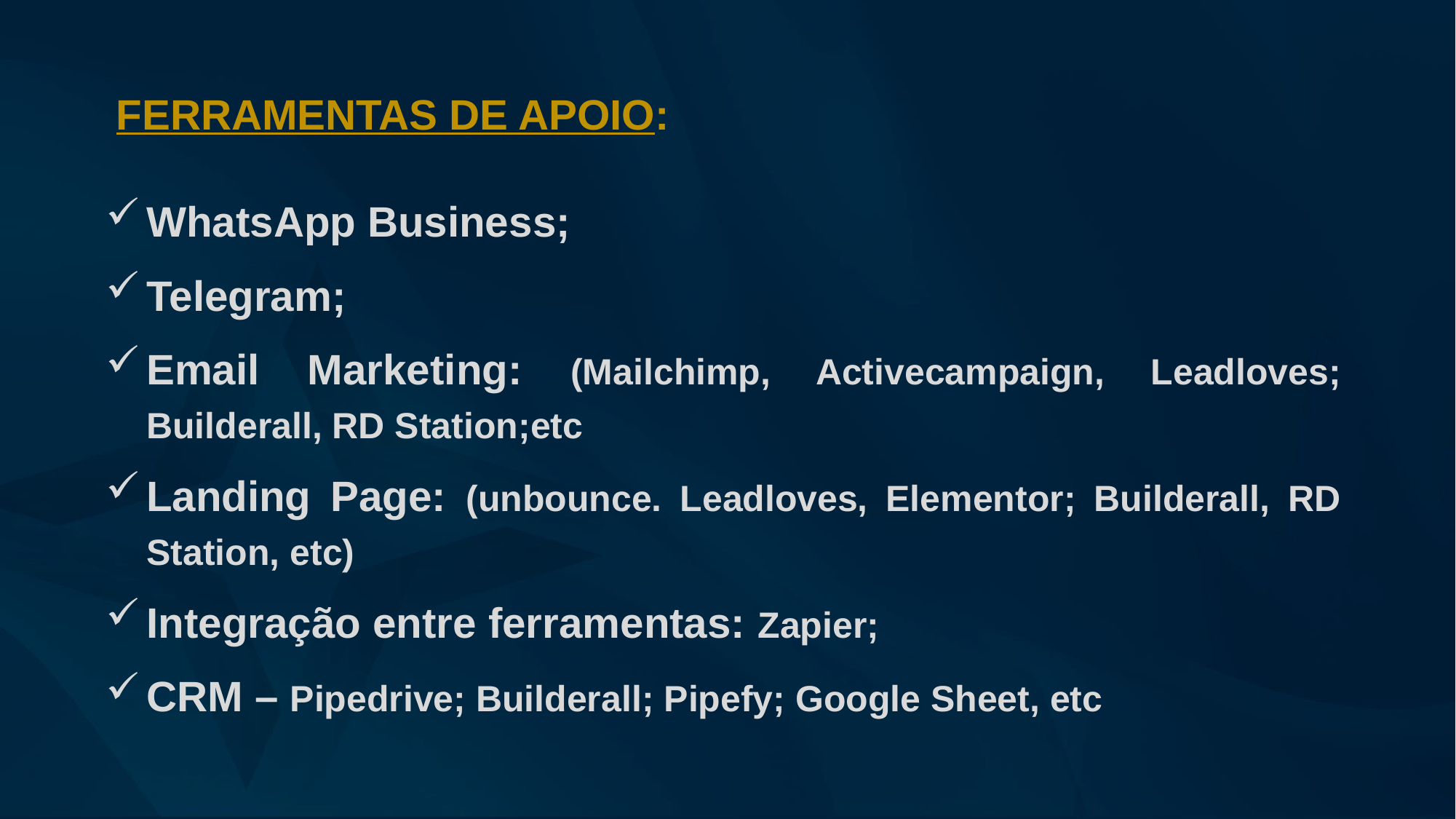

FERRAMENTAS DE APOIO:
WhatsApp Business;
Telegram;
Email Marketing: (Mailchimp, Activecampaign, Leadloves; Builderall, RD Station;etc
Landing Page: (unbounce. Leadloves, Elementor; Builderall, RD Station, etc)
Integração entre ferramentas: Zapier;
CRM – Pipedrive; Builderall; Pipefy; Google Sheet, etc